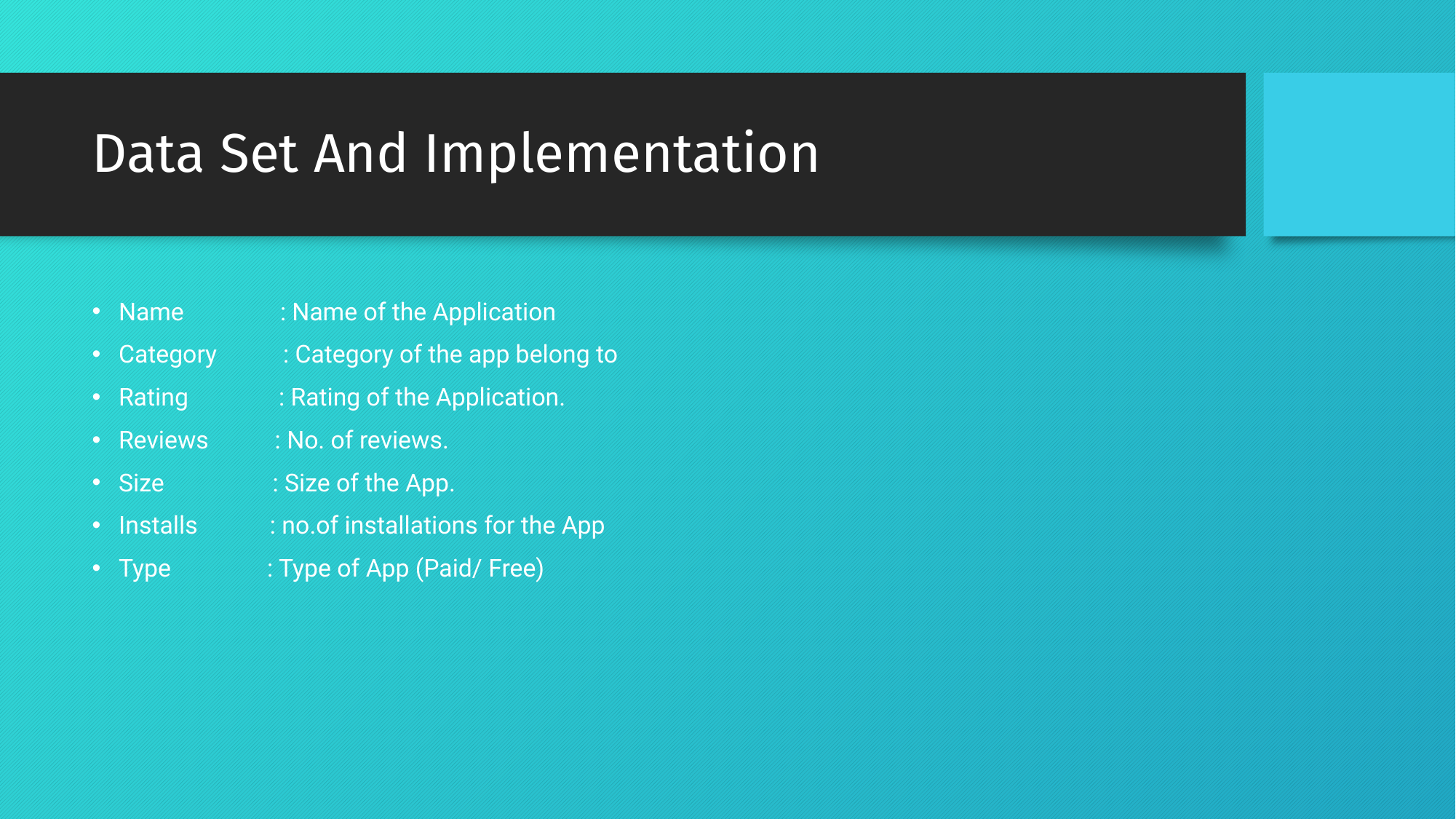

# Data Set And Implementation
Name                : Name of the Application
Category           : Category of the app belong to
Rating               : Rating of the Application.
Reviews           : No. of reviews.
Size                  : Size of the App.
Installs            : no.of installations for the App
Type                : Type of App (Paid/ Free)